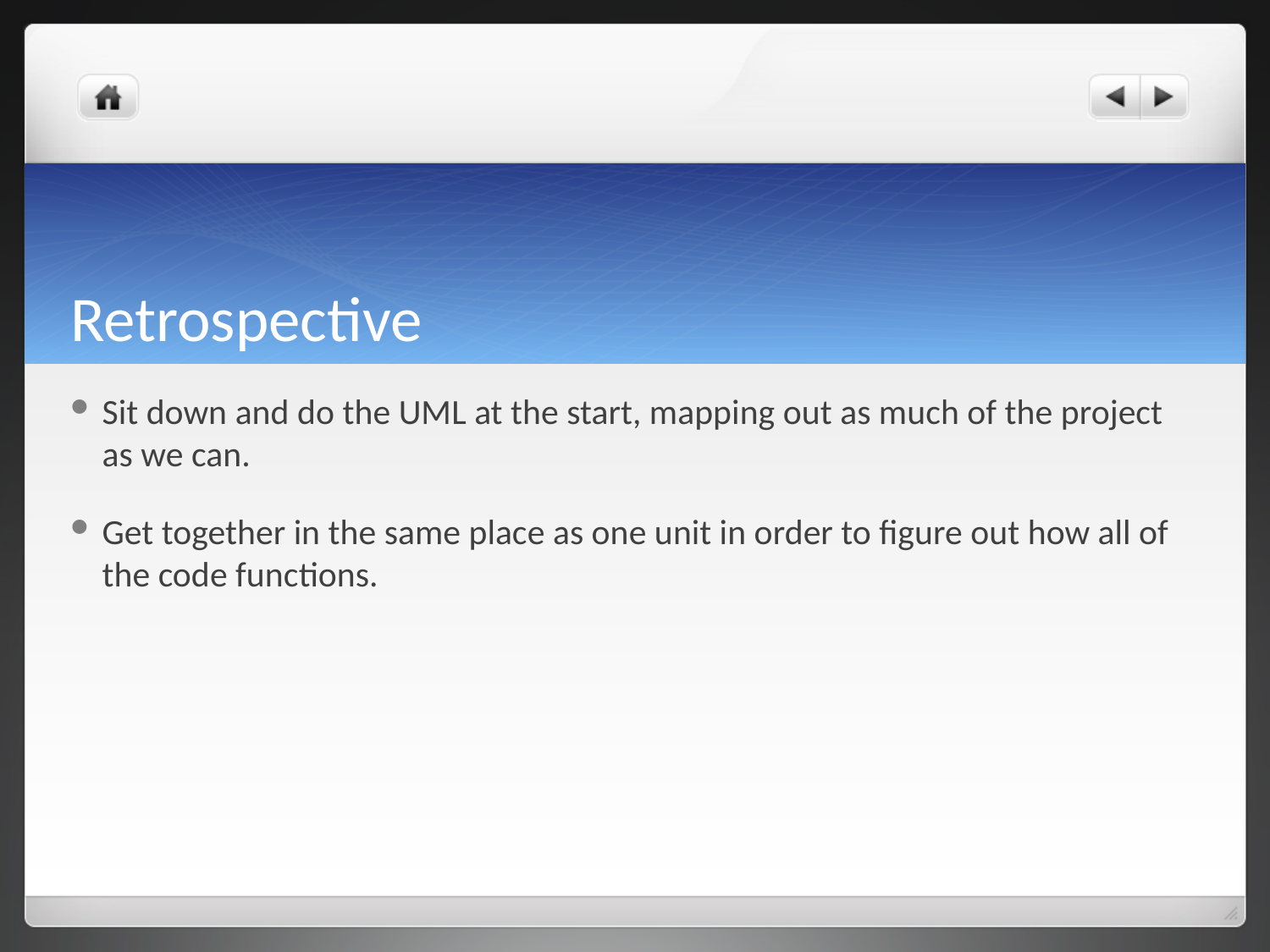

# Retrospective
Sit down and do the UML at the start, mapping out as much of the project as we can.
Get together in the same place as one unit in order to figure out how all of the code functions.